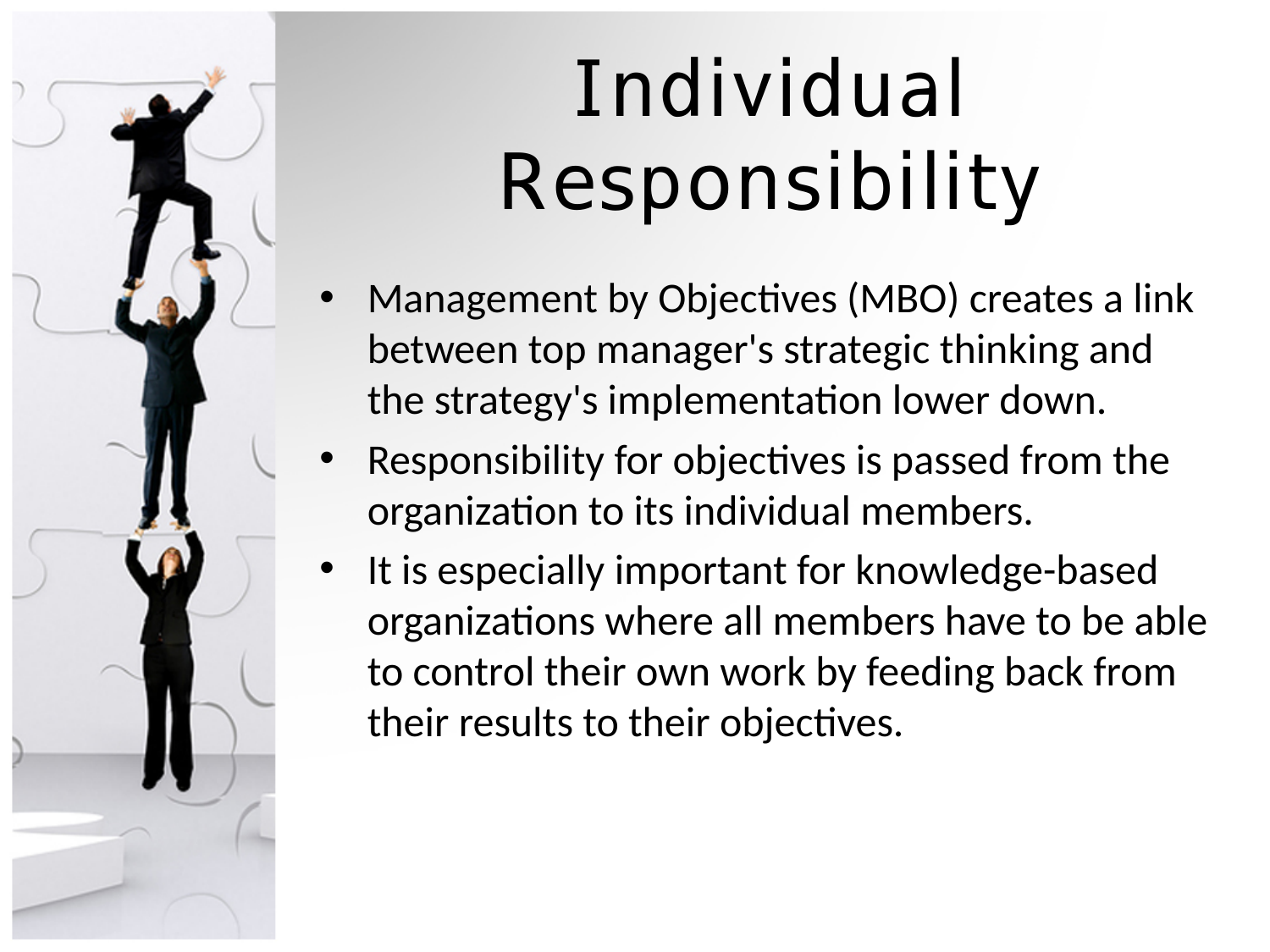

# Individual Responsibility
Management by Objectives (MBO) creates a link between top manager's strategic thinking and the strategy's implementation lower down.
Responsibility for objectives is passed from the organization to its individual members.
It is especially important for knowledge-based organizations where all members have to be able to control their own work by feeding back from their results to their objectives.